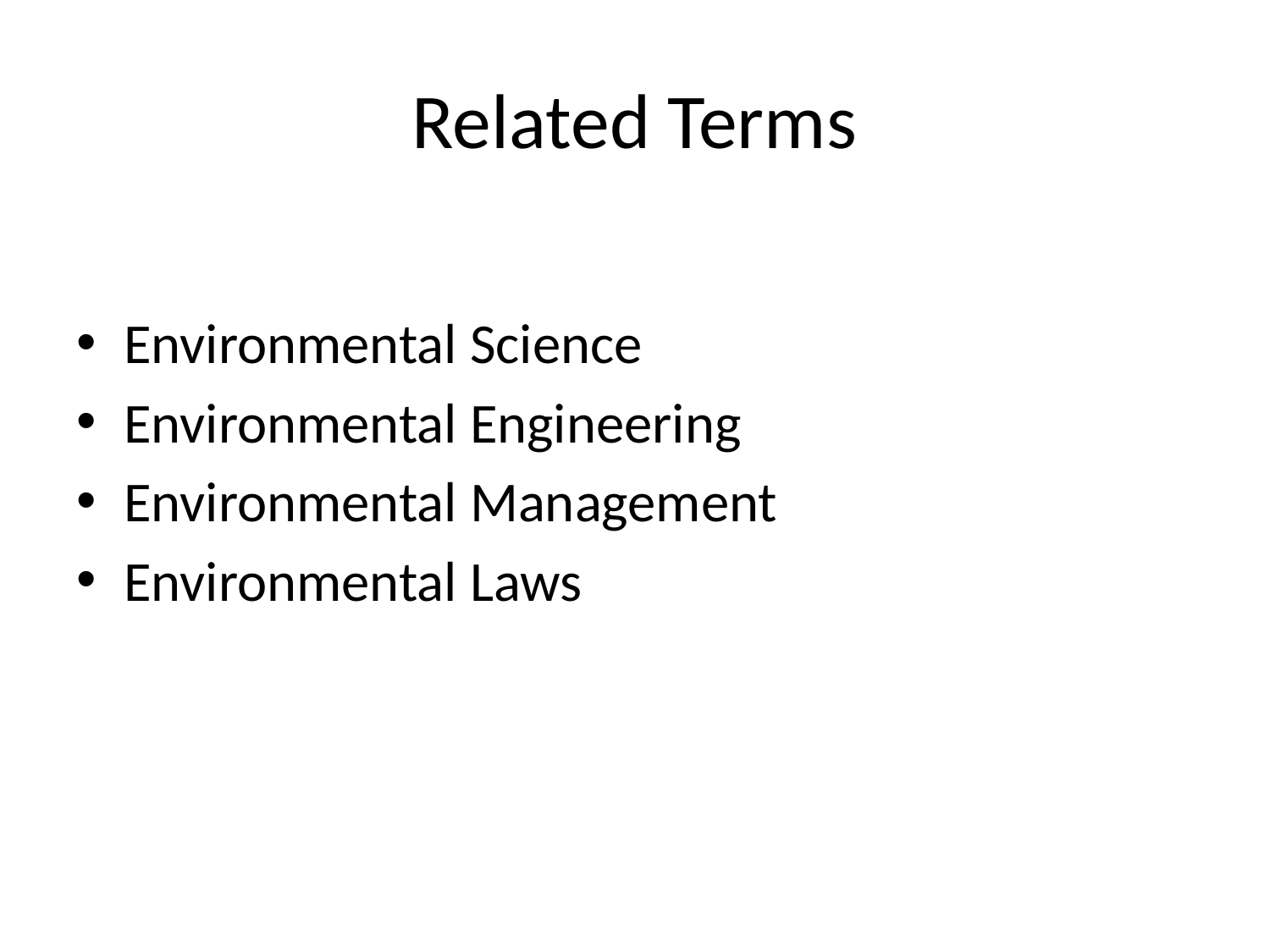

# Related Terms

Environmental Science
Environmental Engineering
Environmental Management
Environmental Laws